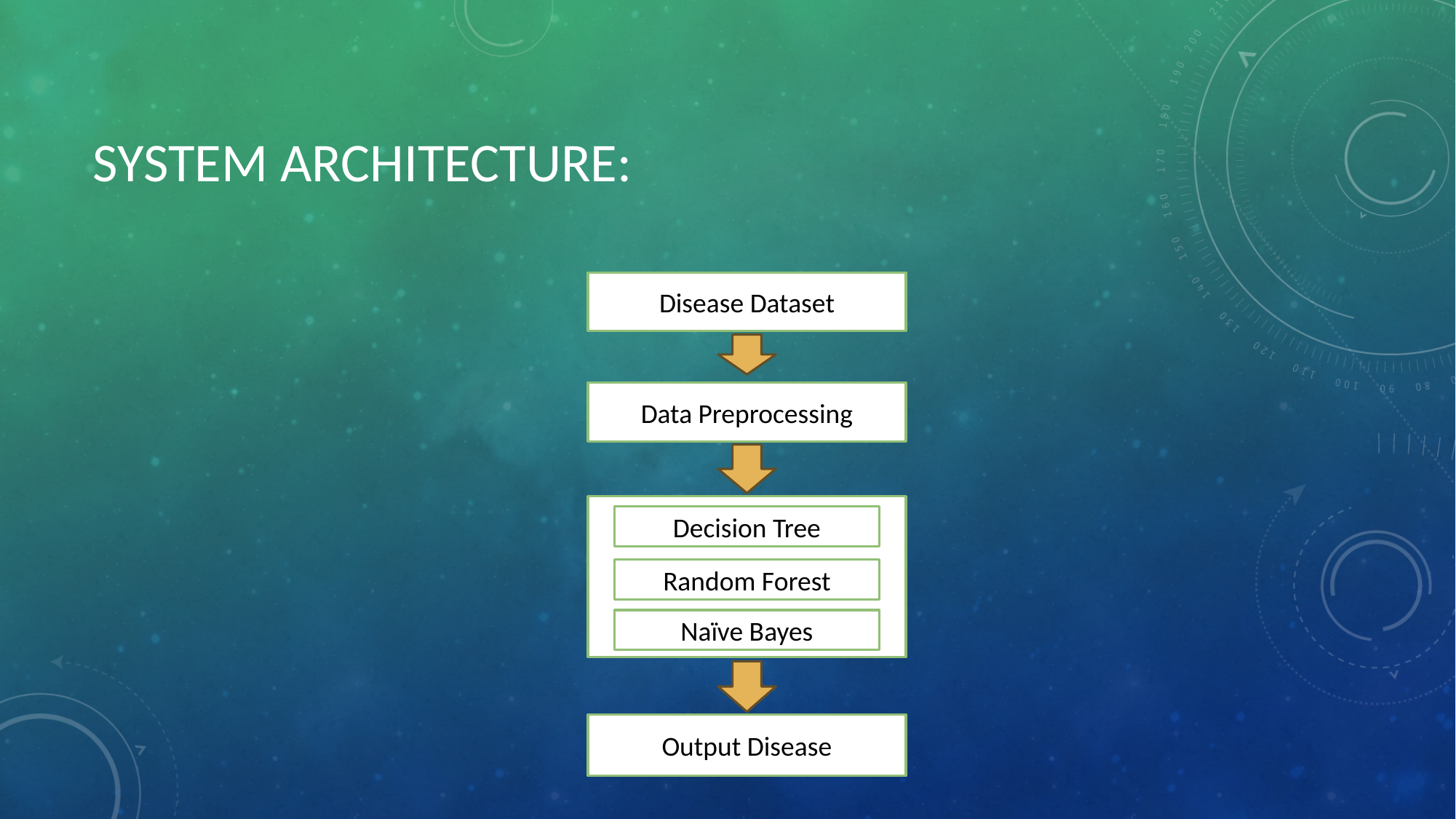

# SYSTEM ARCHITECTURE:
Disease Dataset

Data Preprocessing

Decision Tree
Random Forest
Naïve Bayes

Output Disease